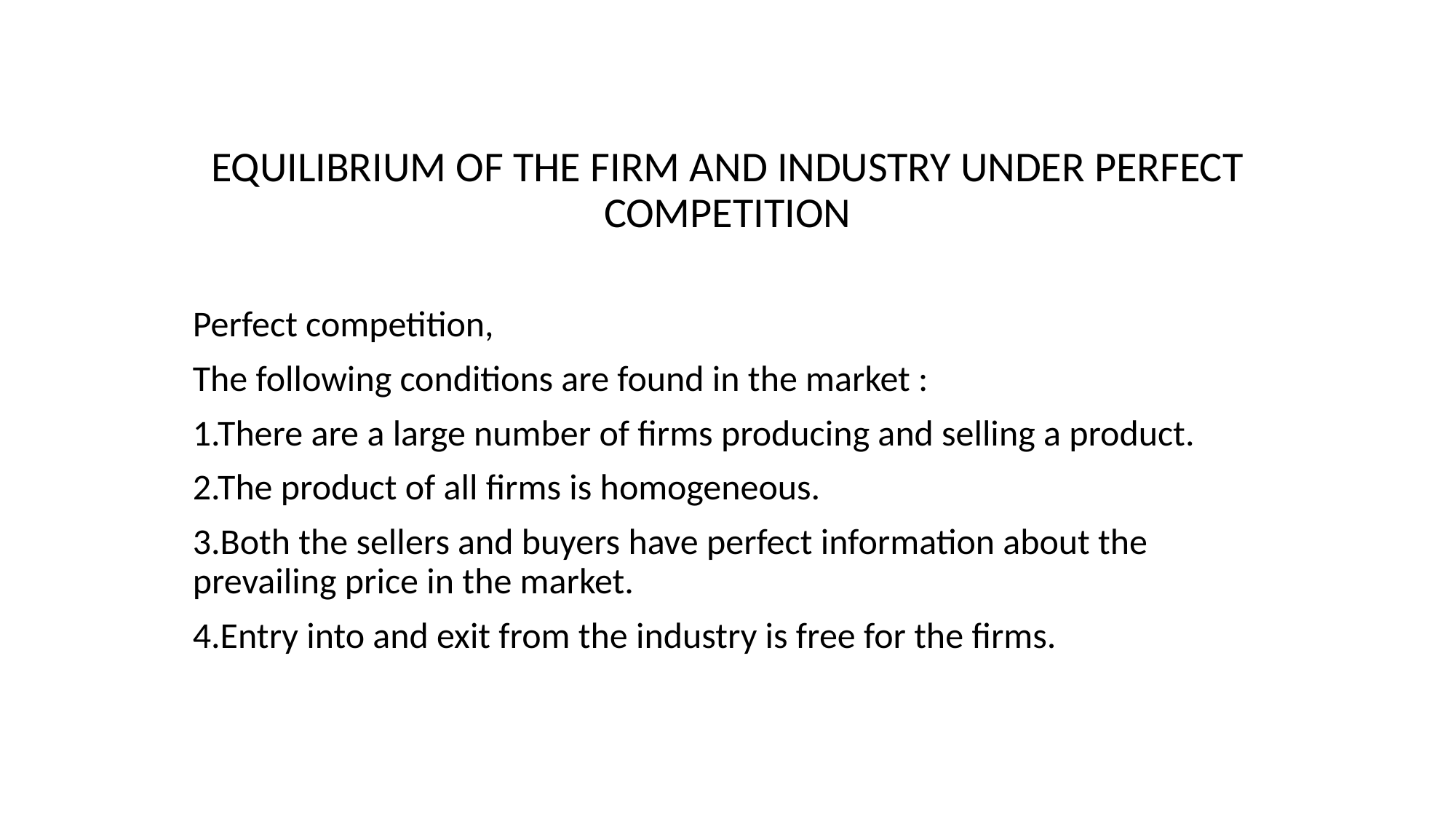

# EQUILIBRIUM OF THE FIRM AND INDUSTRY UNDER PERFECT COMPETITION
Perfect competition,
The following conditions are found in the market :
1.There are a large number of firms producing and selling a product.
2.The product of all firms is homogeneous.
3.Both the sellers and buyers have perfect information about the prevailing price in the market.
4.Entry into and exit from the industry is free for the firms.